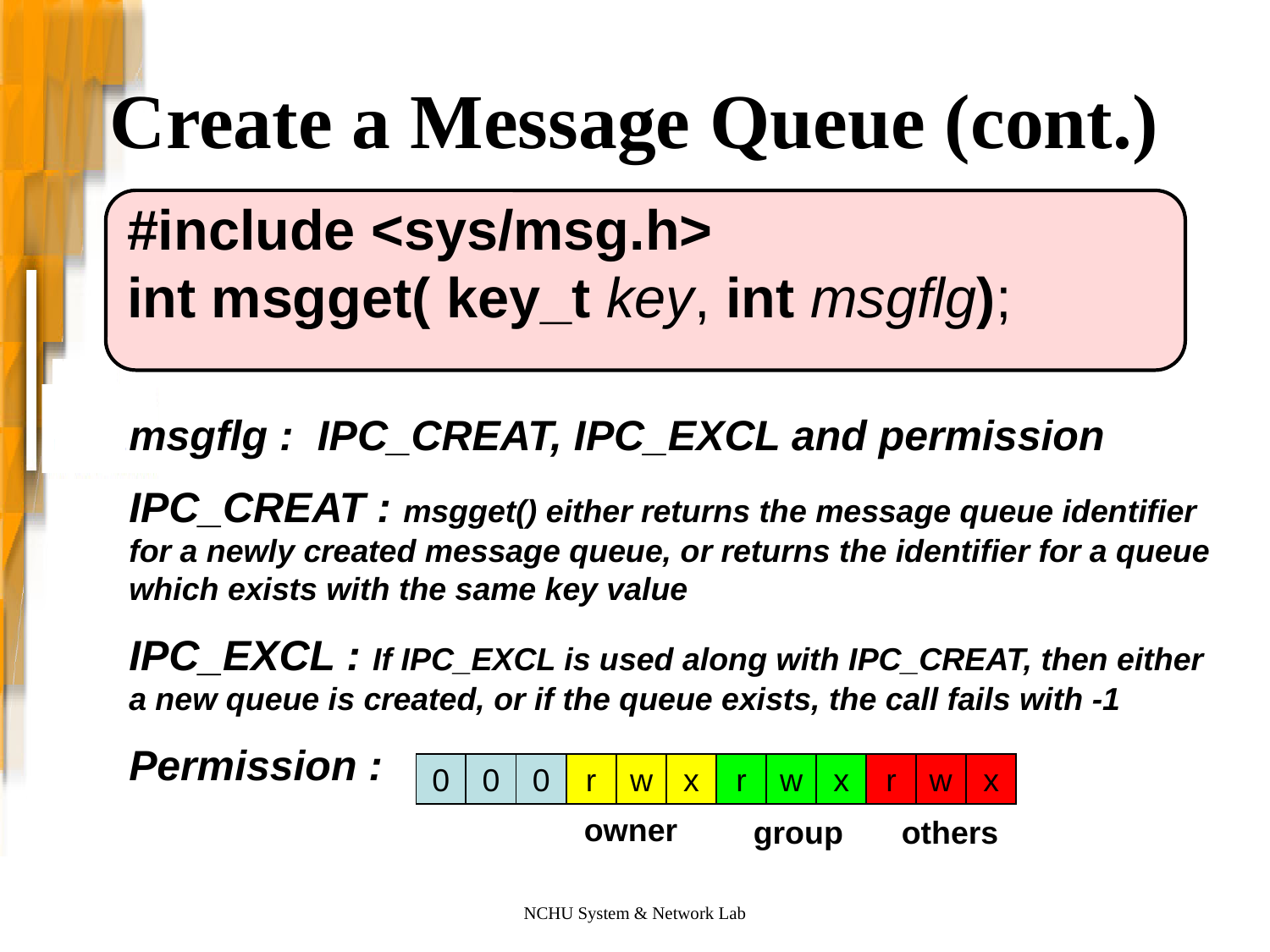

# Create a Message Queue (cont.)
#include <sys/msg.h>
int msgget( key_t key, int msgflg);

msgflg :  IPC_CREAT, IPC_EXCL and permission
IPC_CREAT : msgget() either returns the message queue identifier for a newly created message queue, or returns the identifier for a queue which exists with the same key value
IPC_EXCL : If IPC_EXCL is used along with IPC_CREAT, then either a new queue is created, or if the queue exists, the call fails with -1
Permission :
0
0
0
r
w
x
r
w
x
r
w
x
owner
group
others
NCHU System & Network Lab